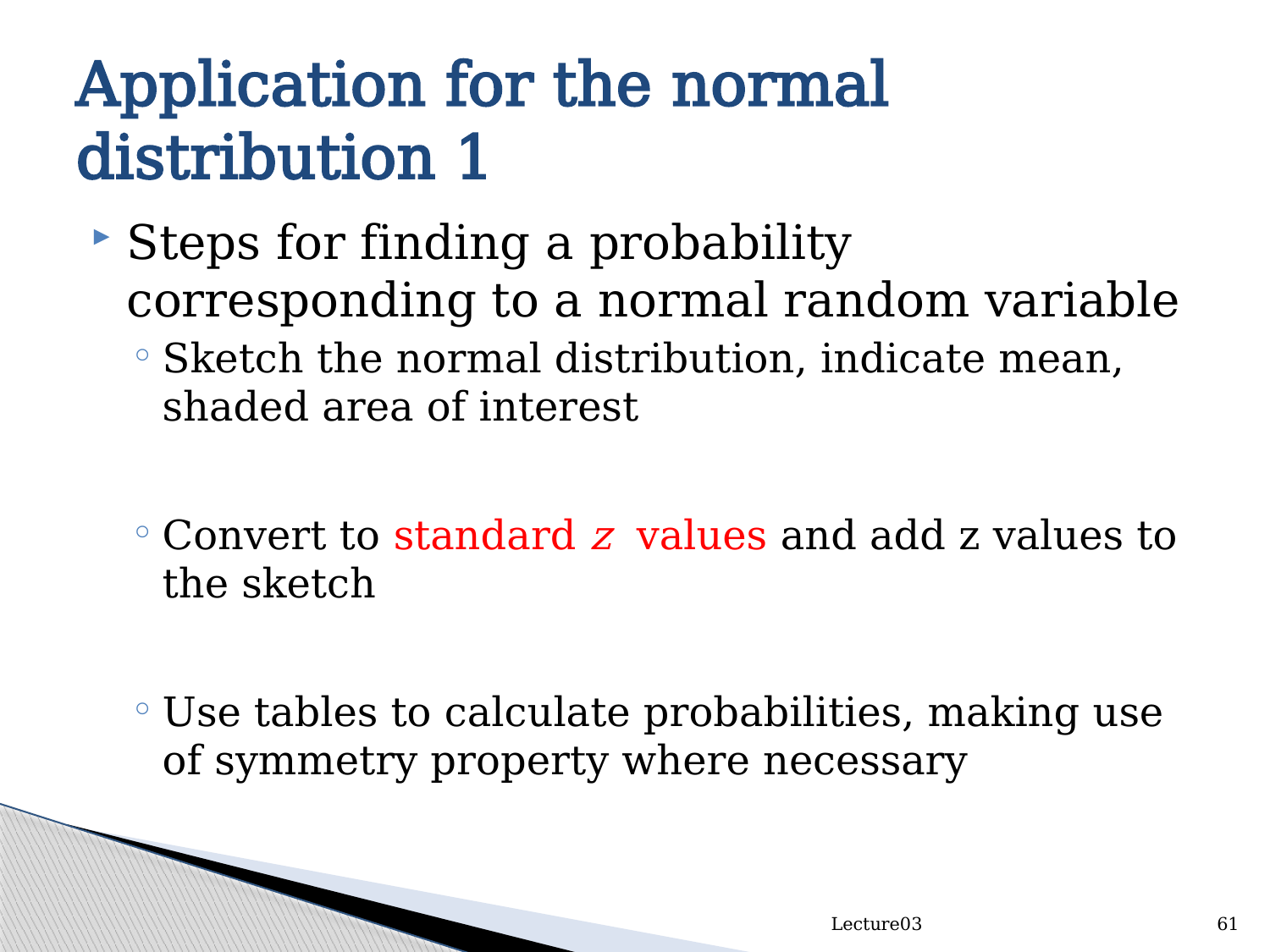

# Application for the normal distribution 1
Steps for finding a probability corresponding to a normal random variable
Sketch the normal distribution, indicate mean, shaded area of interest

Convert to standard z  values and add z values to the sketch

Use tables to calculate probabilities, making use of symmetry property where necessary

Lecture03
61